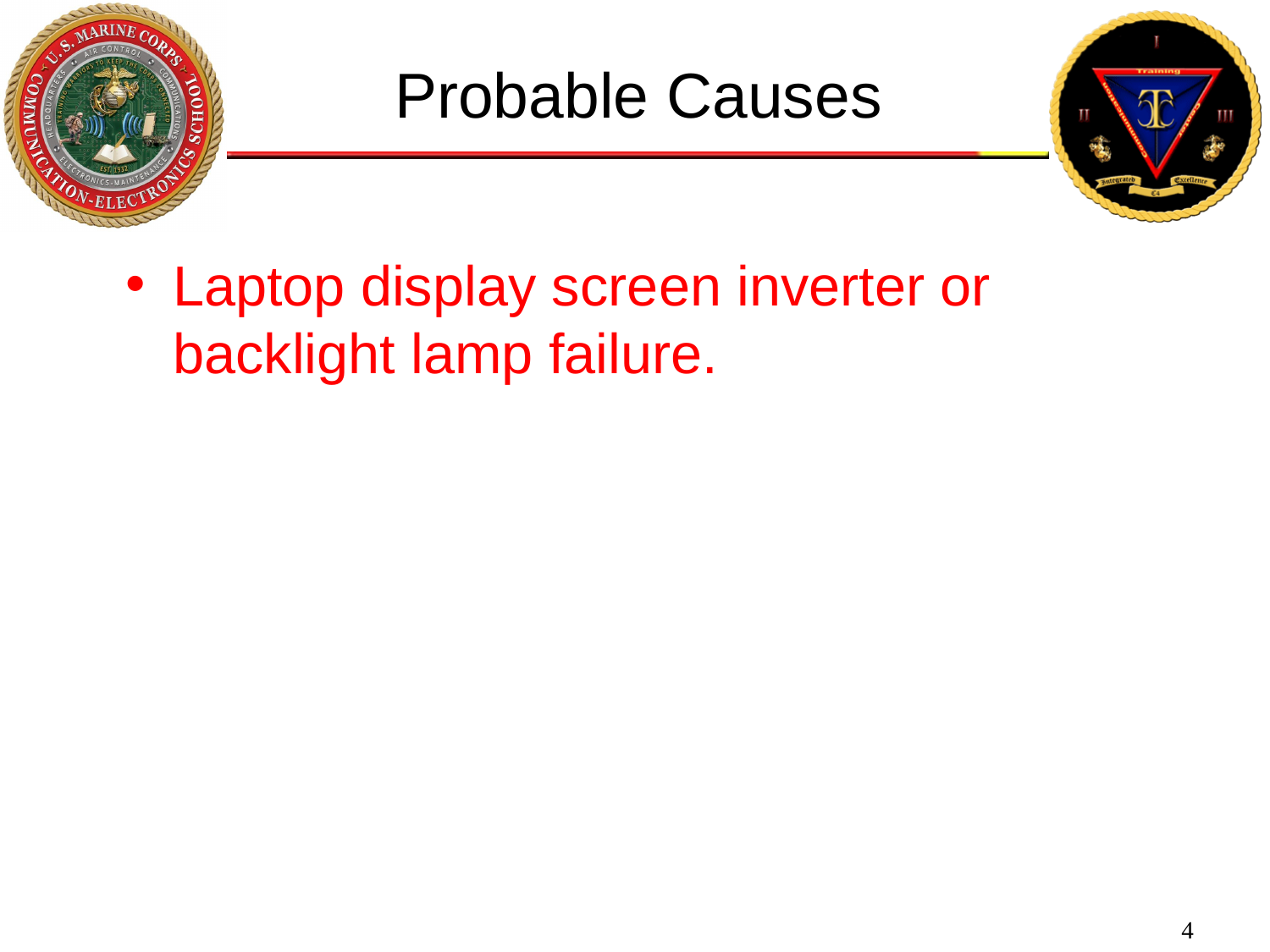

Probable Causes
Laptop display screen inverter or backlight lamp failure.